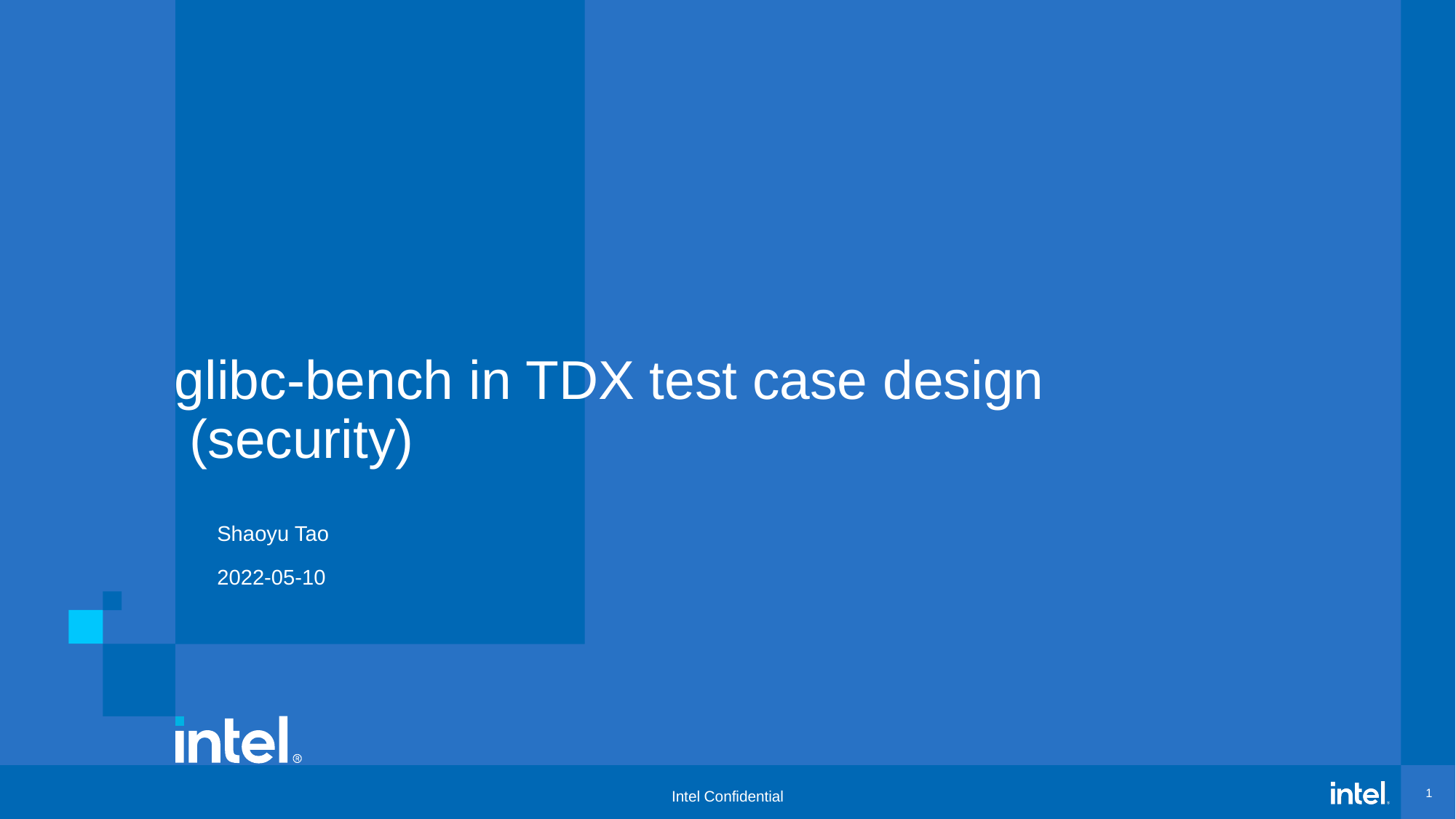

# glibc-bench in TDX test case design (security)
Shaoyu Tao
2022-05-10